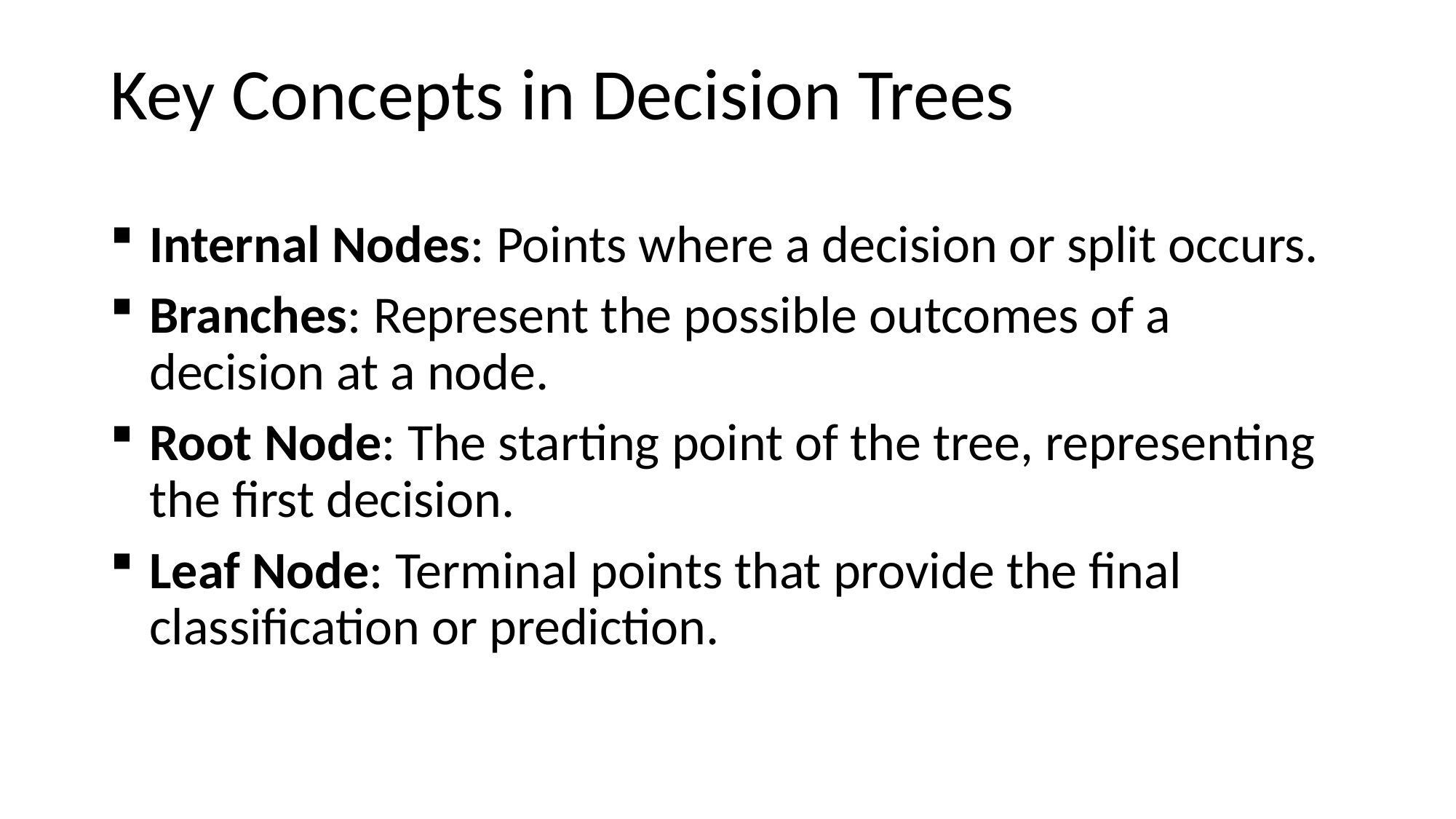

# Key Concepts in Decision Trees
Internal Nodes: Points where a decision or split occurs.
Branches: Represent the possible outcomes of a decision at a node.
Root Node: The starting point of the tree, representing the first decision.
Leaf Node: Terminal points that provide the final classification or prediction.